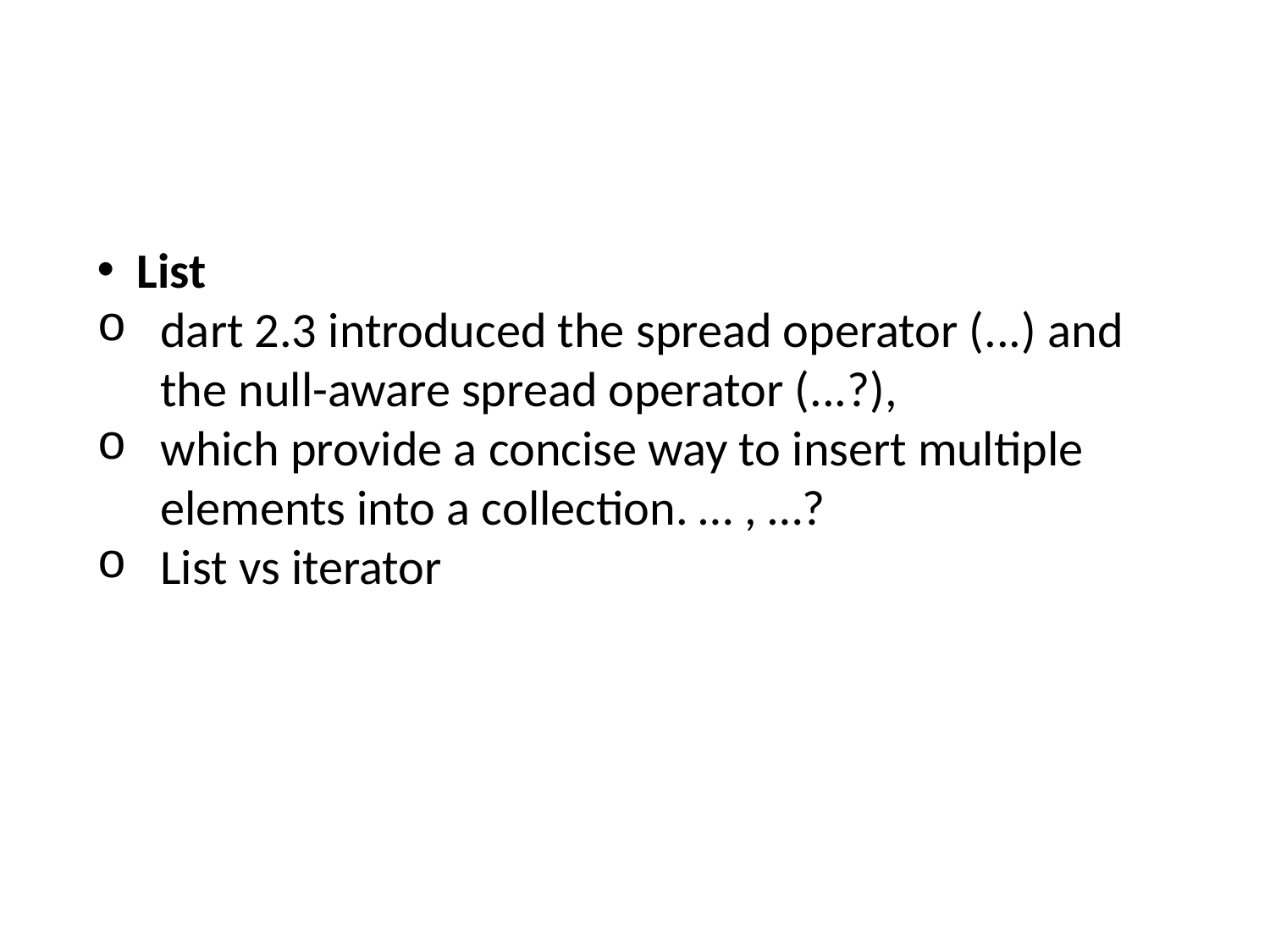

List
dart 2.3 introduced the spread operator (...) and  the null-aware spread operator (...?),
which provide a concise way to insert multiple elements into a collection. … , …?
List vs iterator